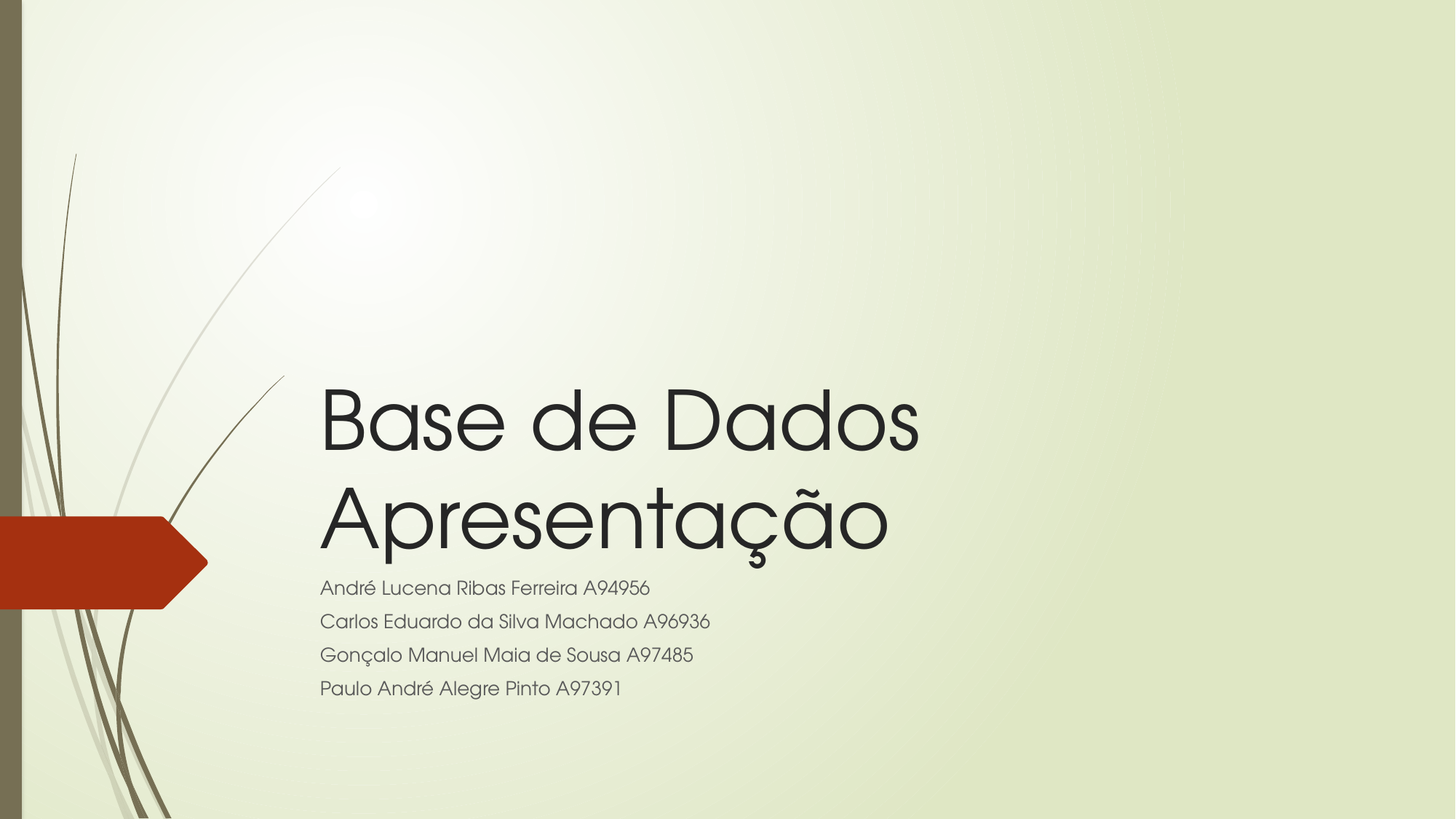

# Base de Dados Apresentação
André Lucena Ribas Ferreira A94956
Carlos Eduardo da Silva Machado A96936
Gonçalo Manuel Maia de Sousa A97485
Paulo André Alegre Pinto A97391